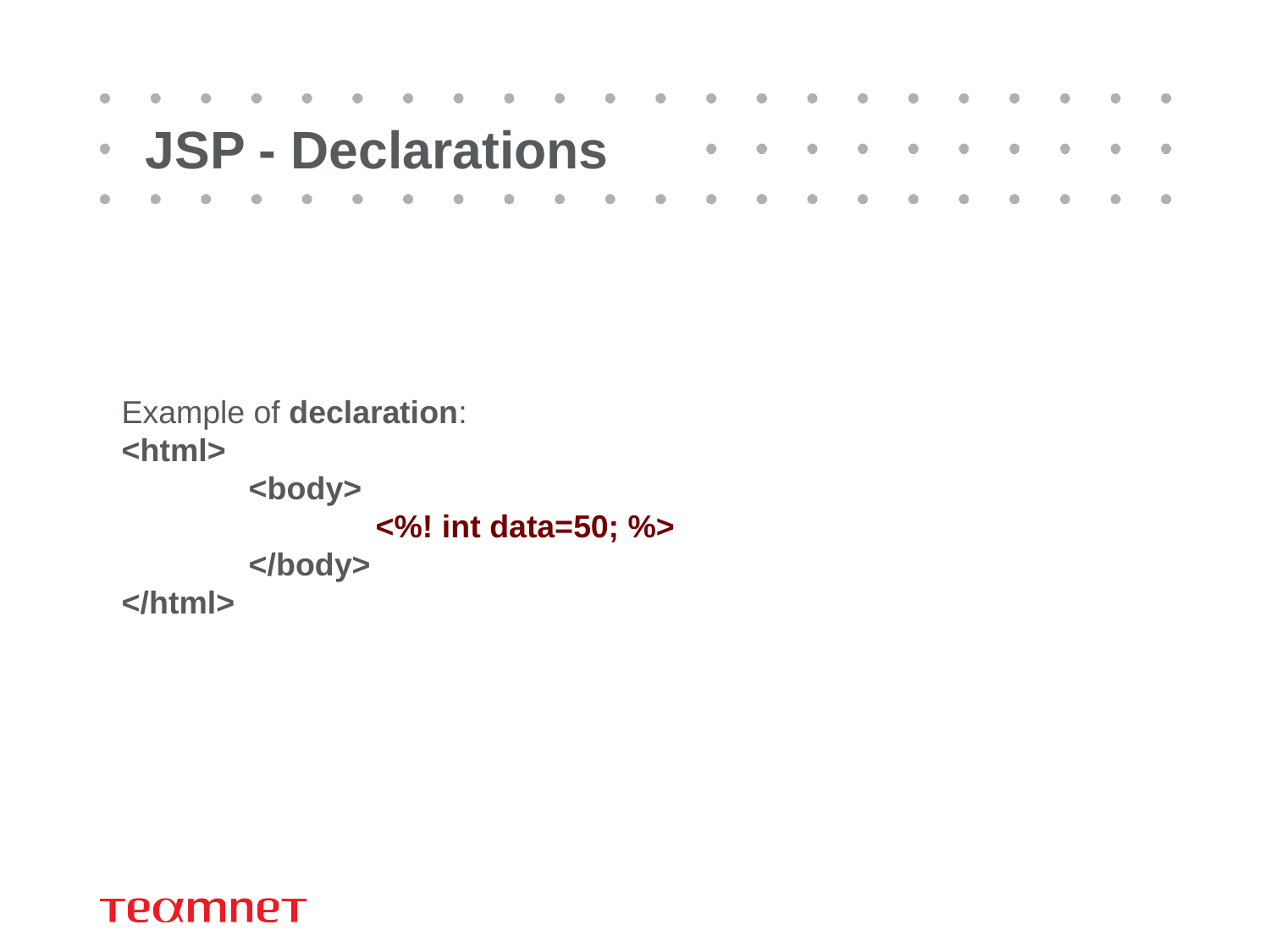

JSP - Declarations

Example of declaration:
<html>
	<body>
		<%! int data=50; %>
	</body>
</html>